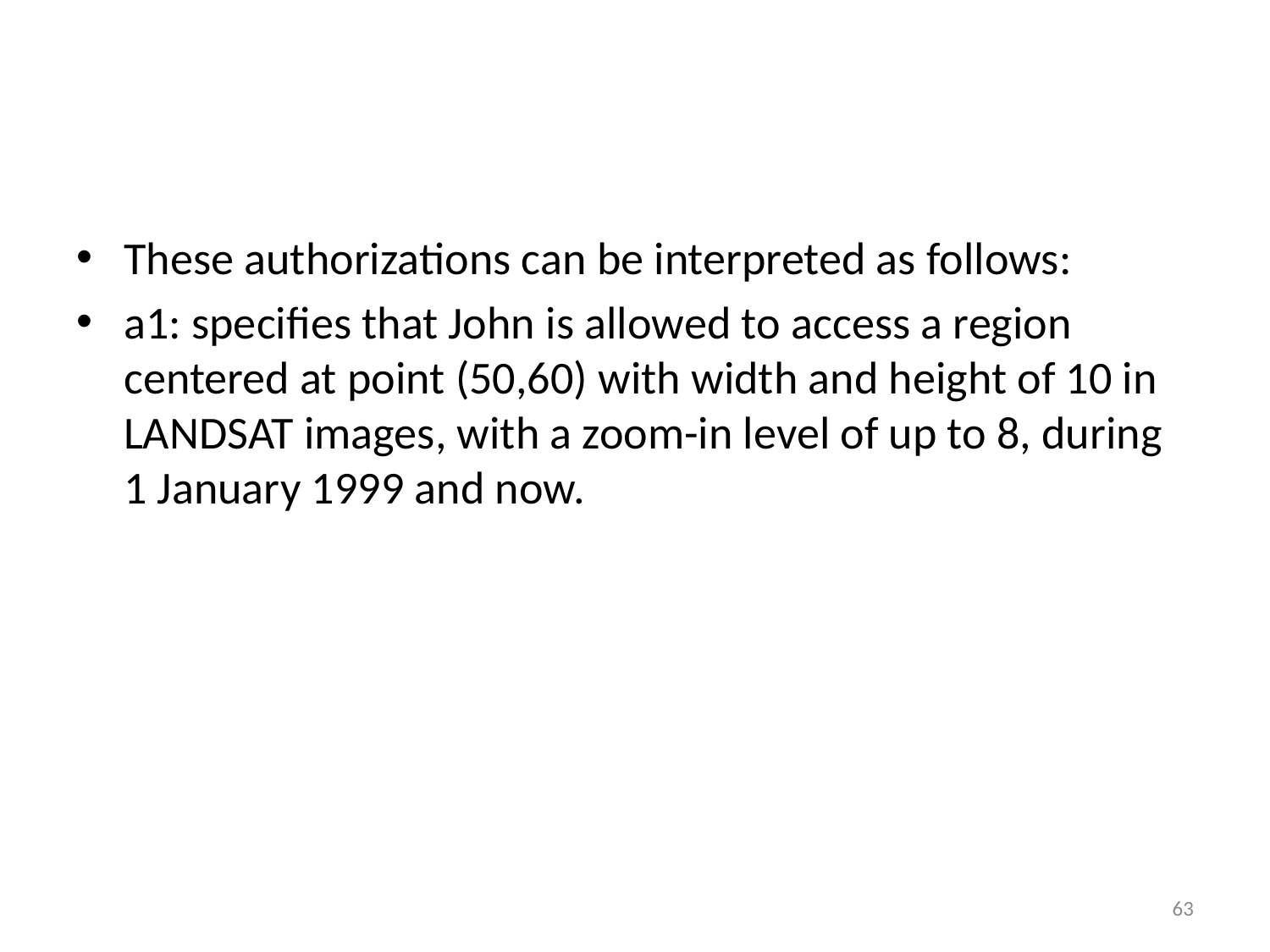

#
These authorizations can be interpreted as follows:
a1: specifies that John is allowed to access a region centered at point (50,60) with width and height of 10 in LANDSAT images, with a zoom-in level of up to 8, during 1 January 1999 and now.
63